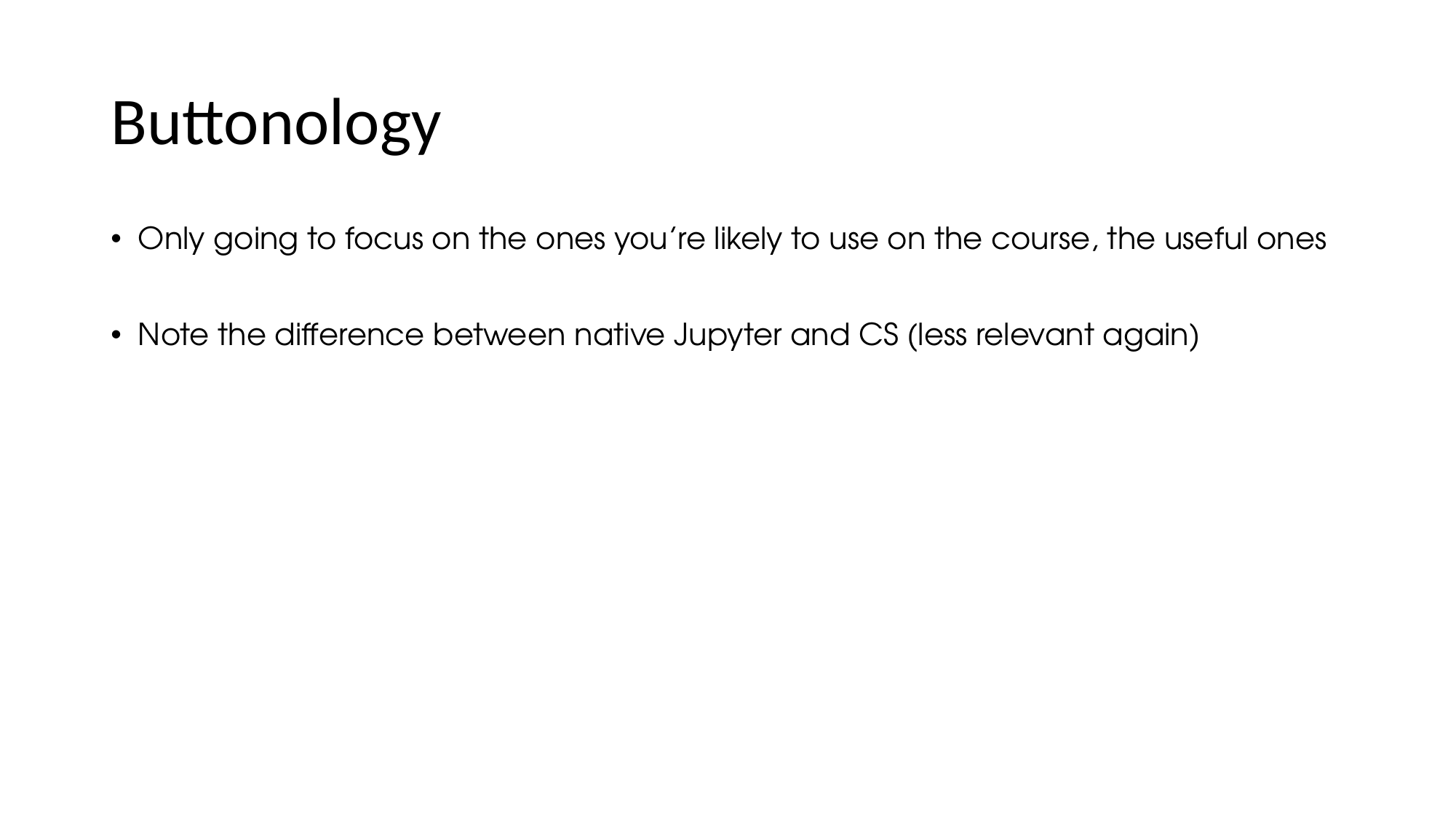

# Buttonology
Only going to focus on the ones you’re likely to use on the course, the useful ones

Note the difference between native Jupyter and CS (less relevant again)